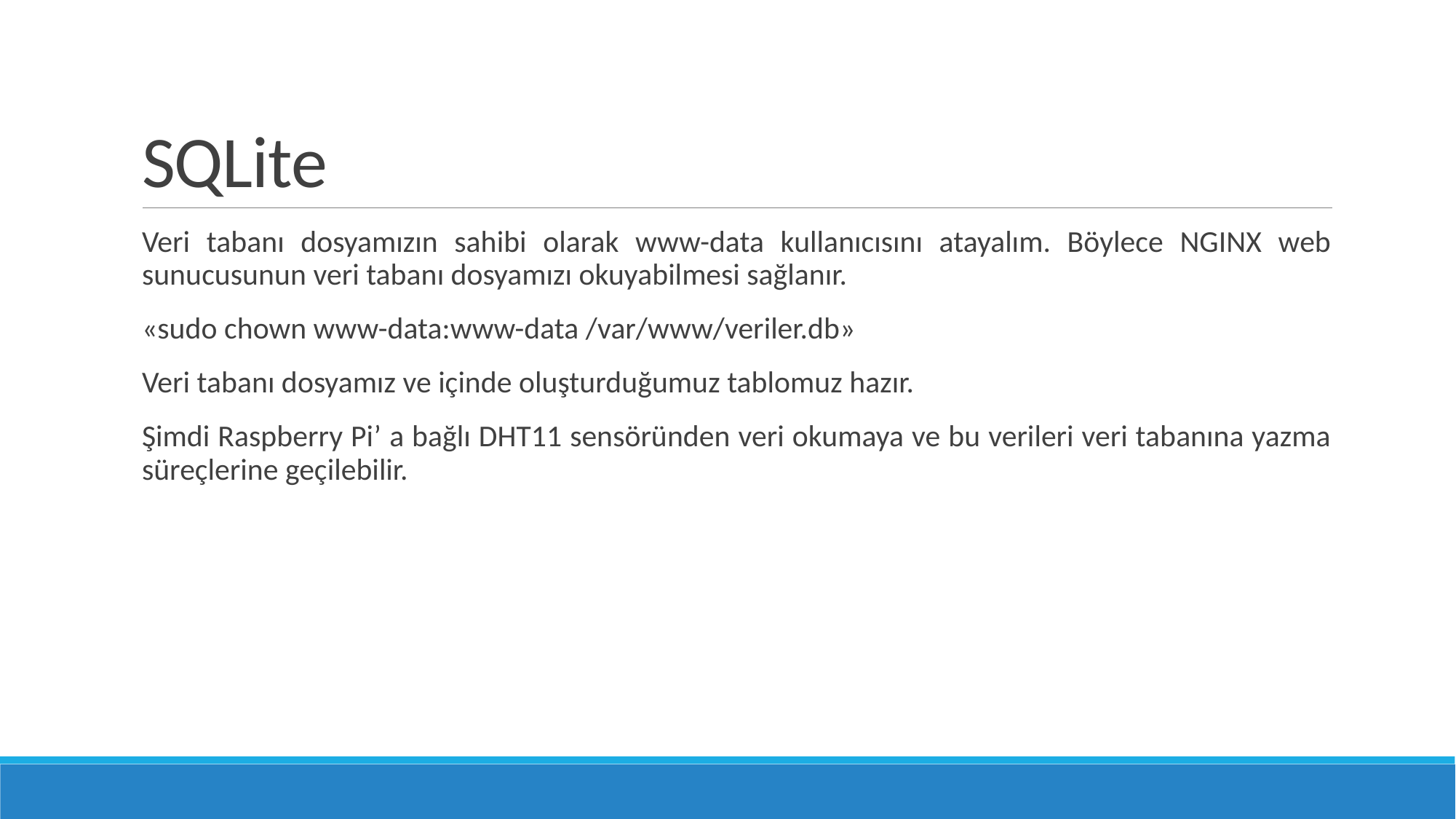

# SQLite
Veri tabanı dosyamızın sahibi olarak www-data kullanıcısını atayalım. Böylece NGINX web sunucusunun veri tabanı dosyamızı okuyabilmesi sağlanır.
«sudo chown www-data:www-data /var/www/veriler.db»
Veri tabanı dosyamız ve içinde oluşturduğumuz tablomuz hazır.
Şimdi Raspberry Pi’ a bağlı DHT11 sensöründen veri okumaya ve bu verileri veri tabanına yazma süreçlerine geçilebilir.